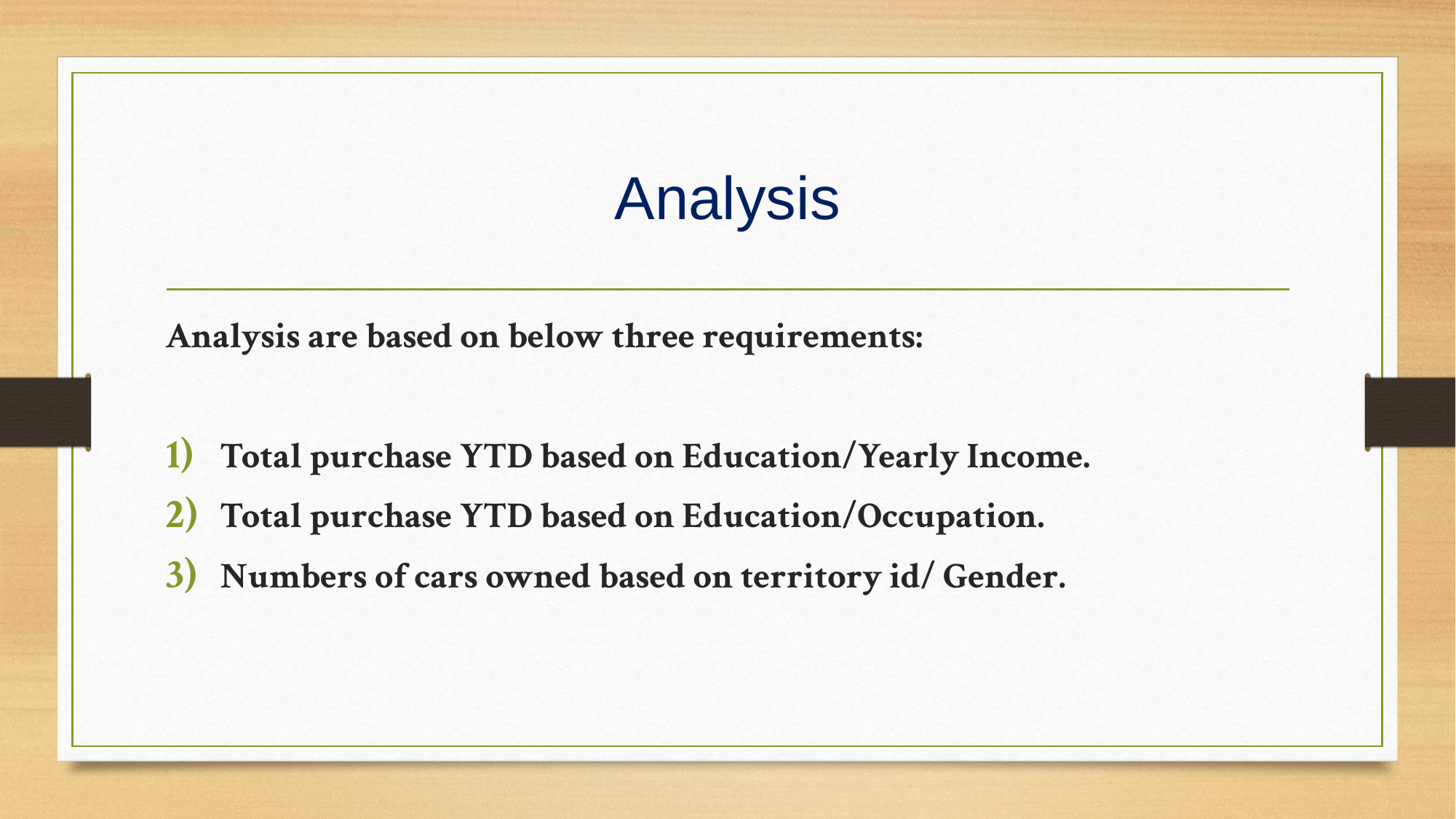

# Analysis
Analysis are based on below three requirements:

Total purchase YTD based on Education/Yearly Income.
Total purchase YTD based on Education/Occupation.
Numbers of cars owned based on territory id/ Gender.